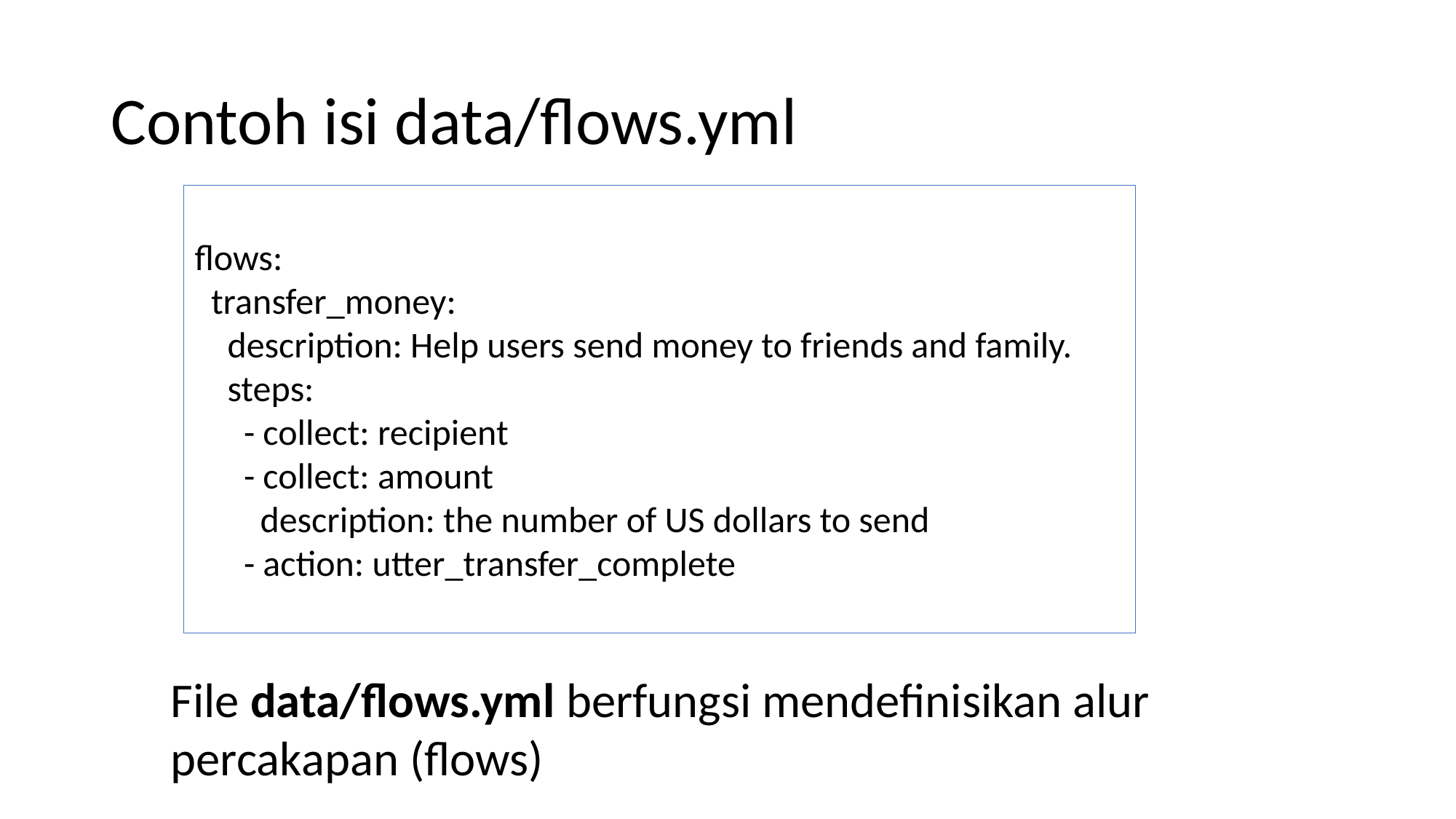

# Contoh isi data/flows.yml

flows:
  transfer_money:
    description: Help users send money to friends and family.
    steps:
      - collect: recipient
      - collect: amount
        description: the number of US dollars to send
      - action: utter_transfer_complete

File data/flows.yml berfungsi mendefinisikan alur percakapan (flows)